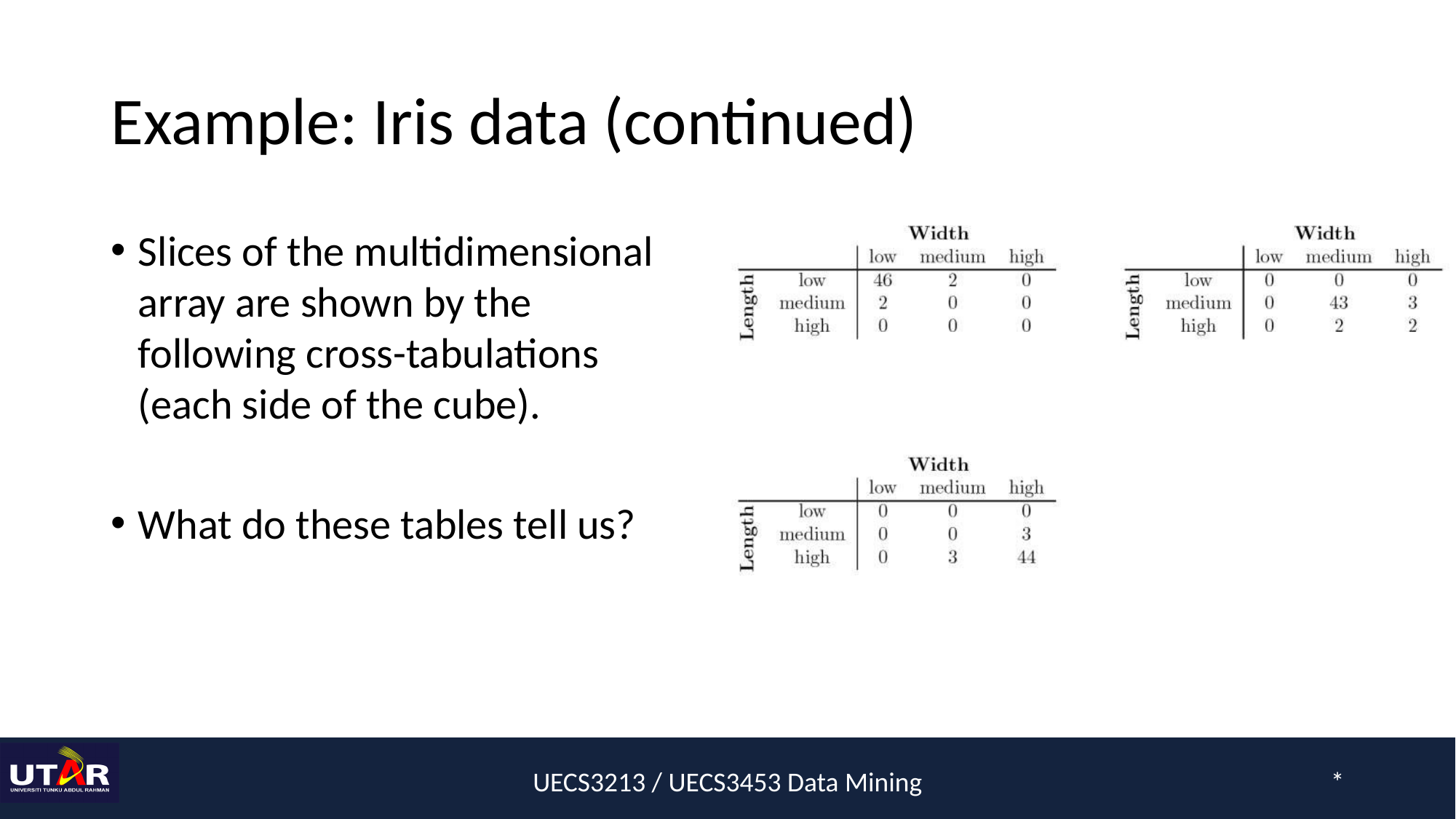

# Example: Iris data (continued)
Slices of the multidimensional array are shown by the following cross-tabulations (each side of the cube).

What do these tables tell us?

UECS3213 / UECS3453 Data Mining
*